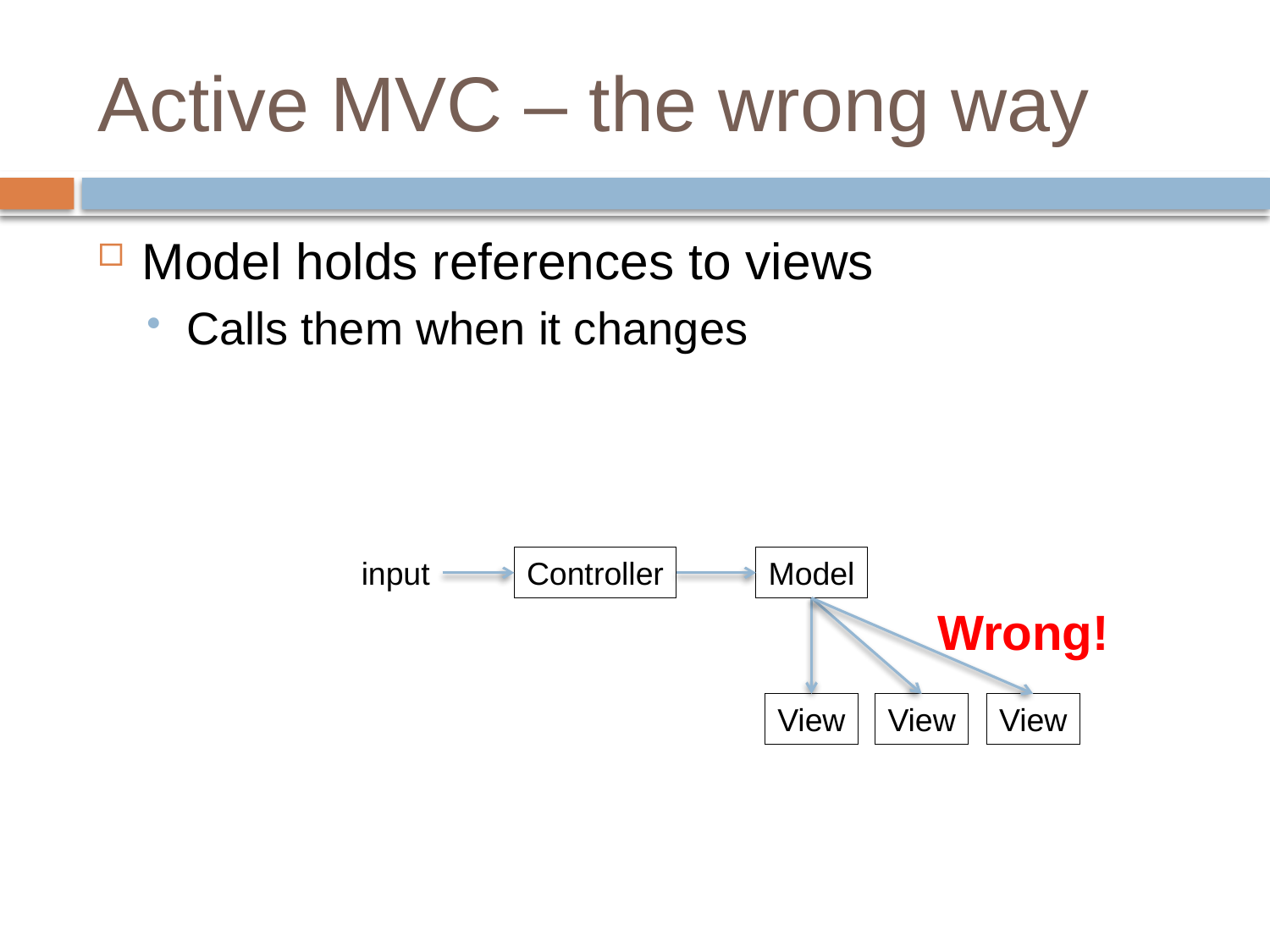

# Active MVC – the wrong way
Model holds references to views
Calls them when it changes
input
Controller
Model
Wrong!
View
View
View